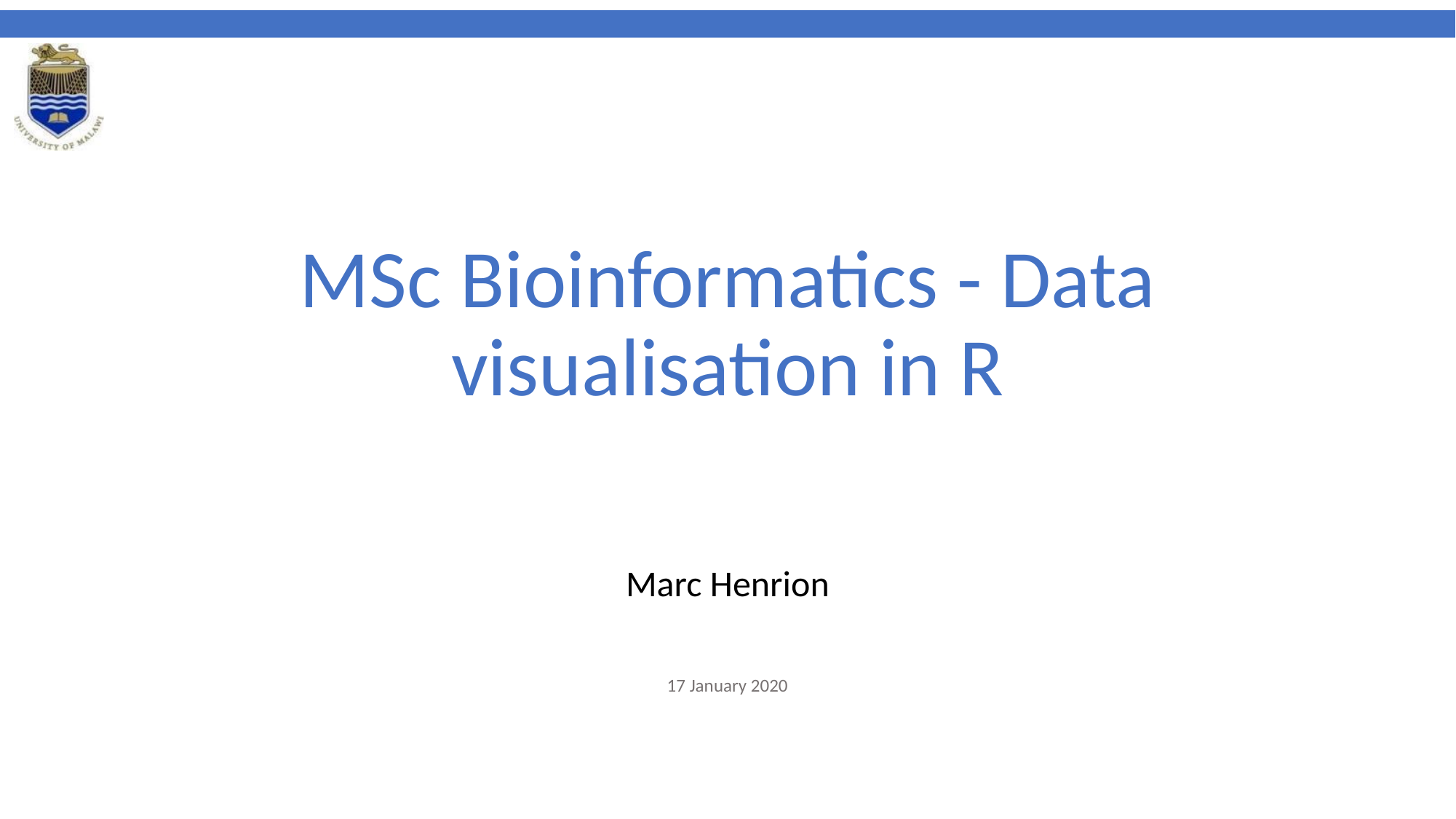

# MSc Bioinformatics - Data visualisation in R
Marc Henrion
17 January 2020